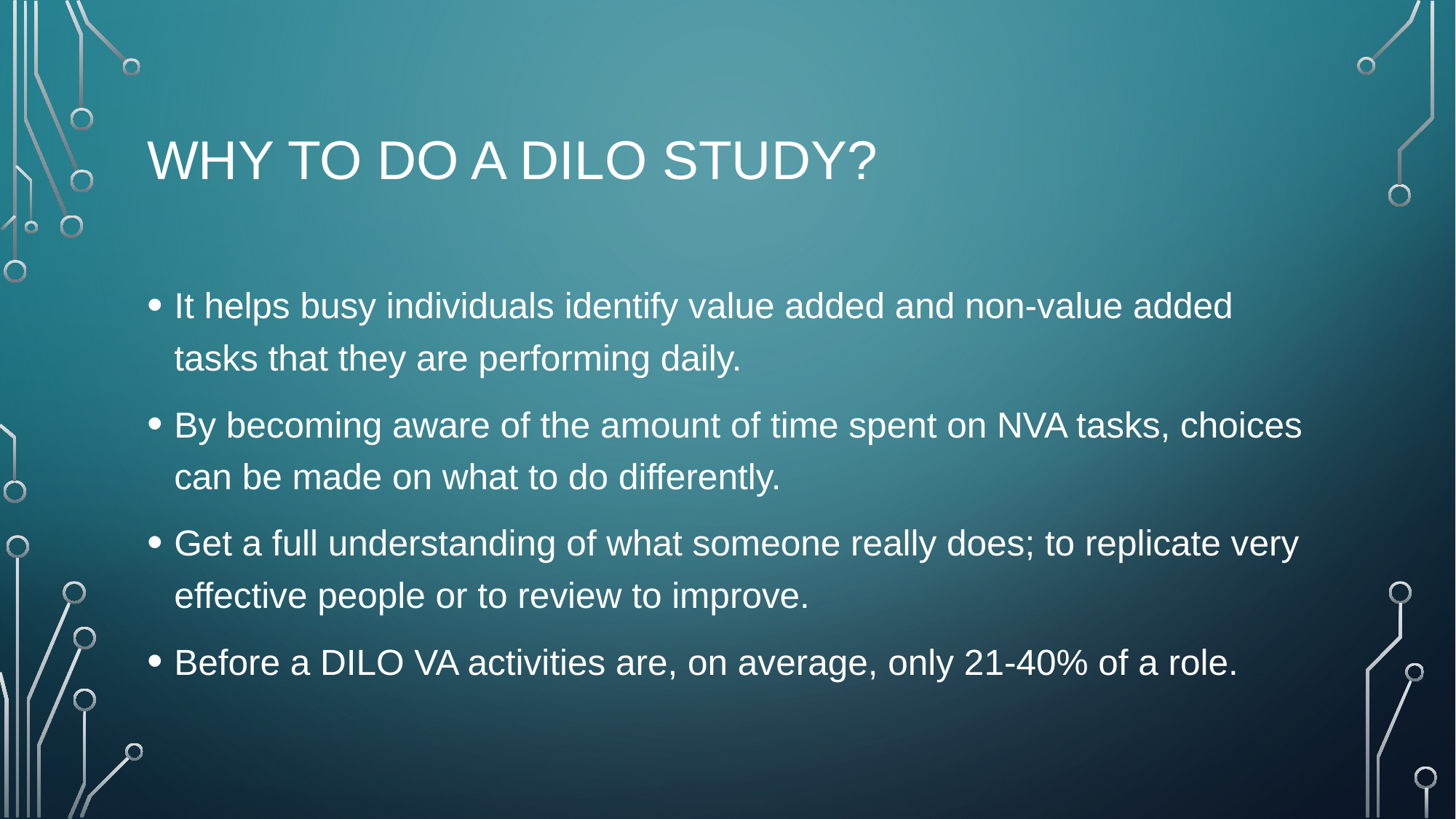

# Why to do a dilo study?
It helps busy individuals identify value added and non-value added tasks that they are performing daily.
By becoming aware of the amount of time spent on NVA tasks, choices can be made on what to do differently.
Get a full understanding of what someone really does; to replicate very effective people or to review to improve.
Before a DILO VA activities are, on average, only 21-40% of a role.